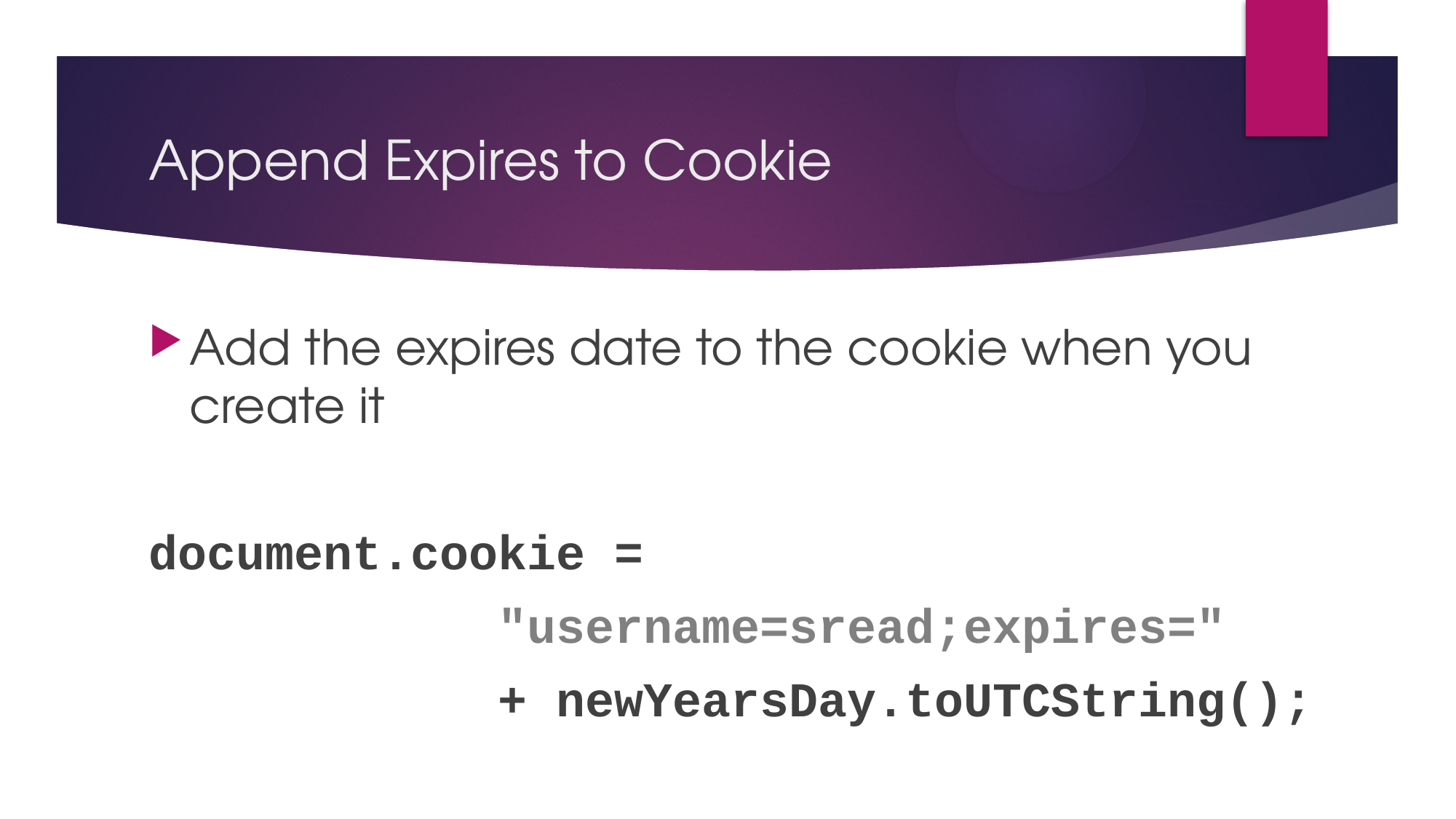

# Append Expires to Cookie
Add the expires date to the cookie when you create it

document.cookie =
            "username=sread;expires="
            + newYearsDay.toUTCString();